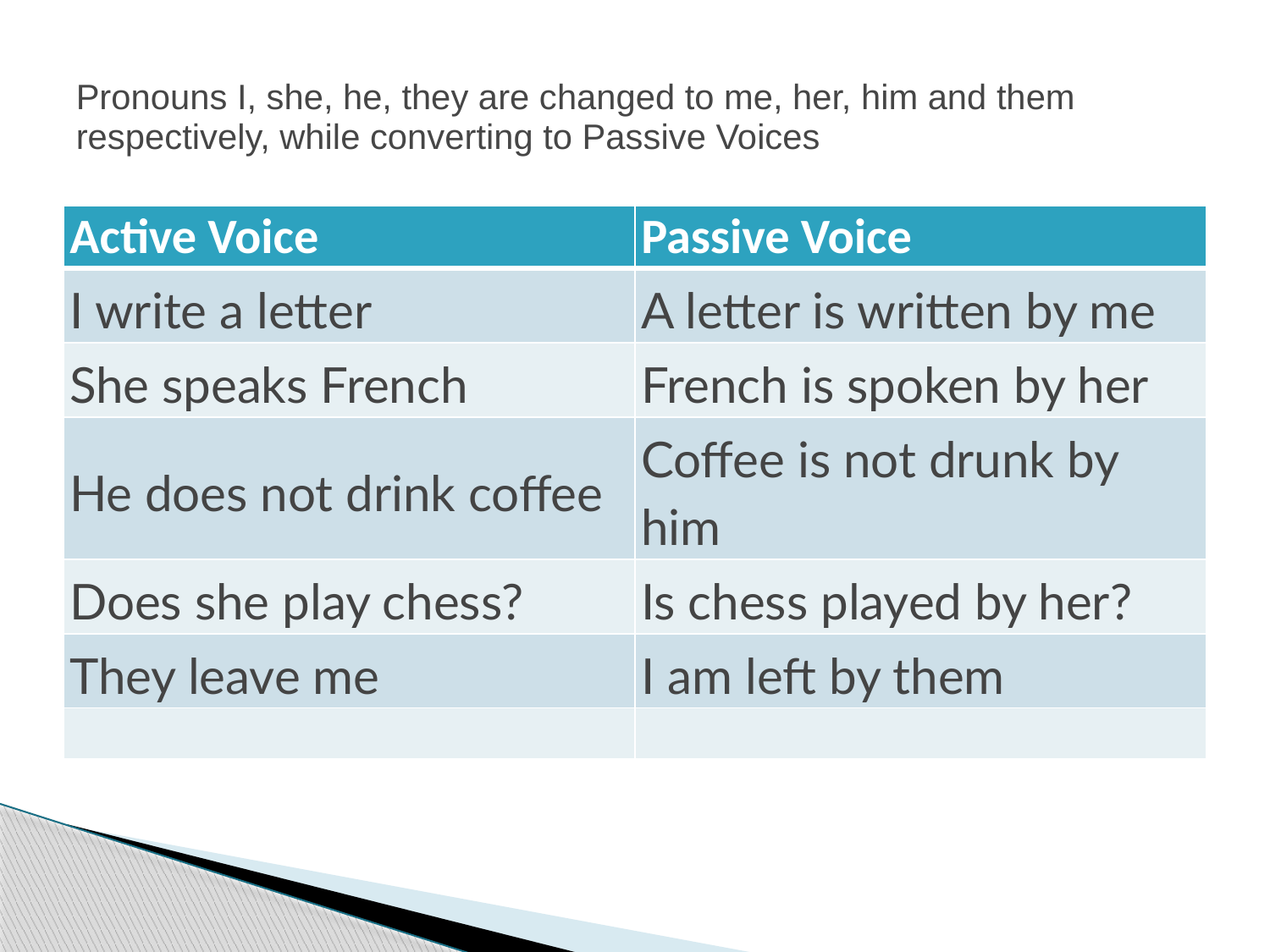

# Pronouns I, she, he, they are changed to me, her, him and them respectively, while converting to Passive Voices
| Active Voice | Passive Voice |
| --- | --- |
| I write a letter | A letter is written by me |
| She speaks French | French is spoken by her |
| He does not drink coffee | Coffee is not drunk by him |
| Does she play chess? | Is chess played by her? |
| They leave me | I am left by them |
|  |  |